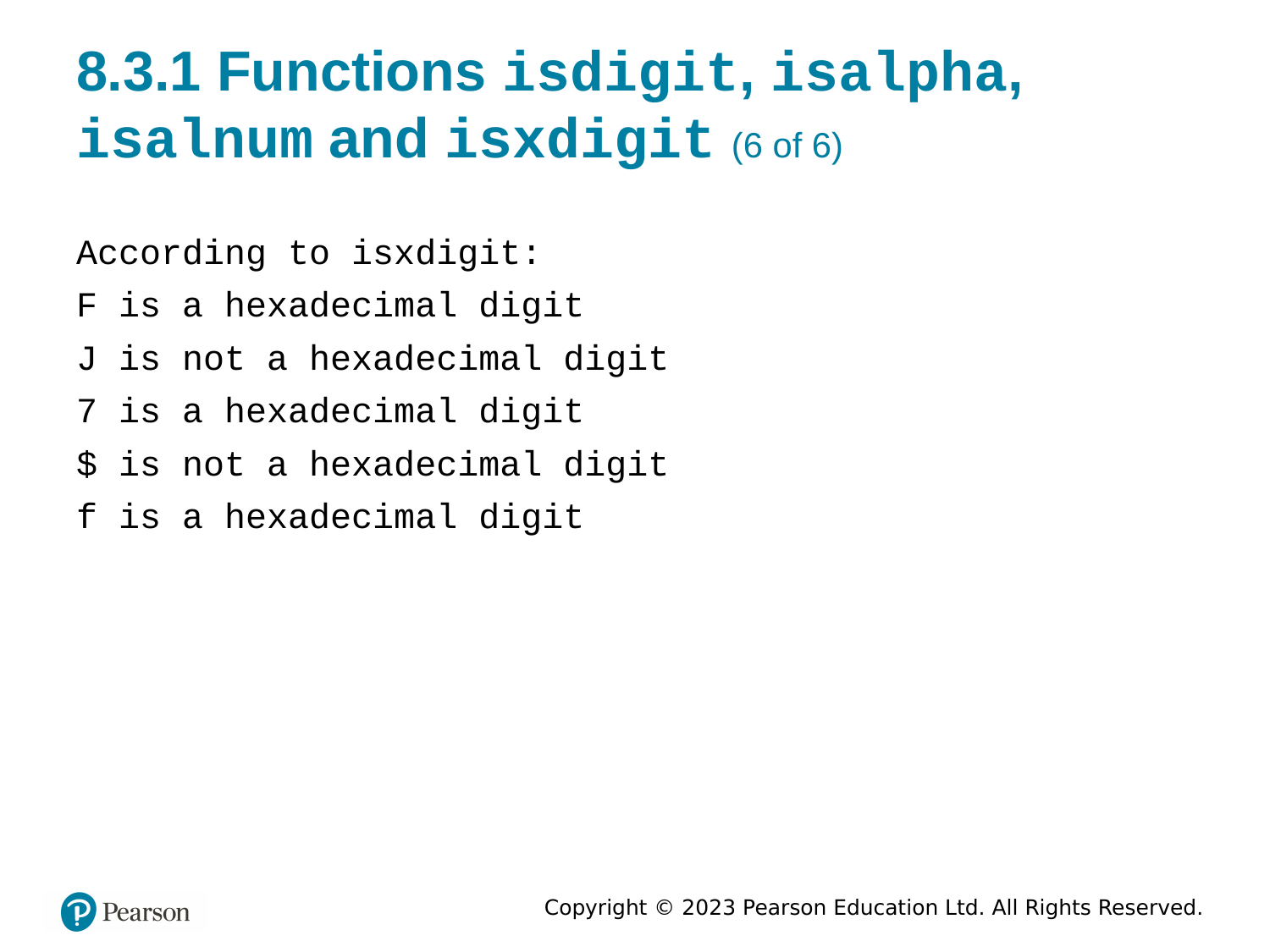

# 8.3.1 Functions isdigit, isalpha, isalnum and isxdigit (6 of 6)
According to isxdigit:
F is a hexadecimal digit
J is not a hexadecimal digit
7 is a hexadecimal digit
$ is not a hexadecimal digit
f is a hexadecimal digit